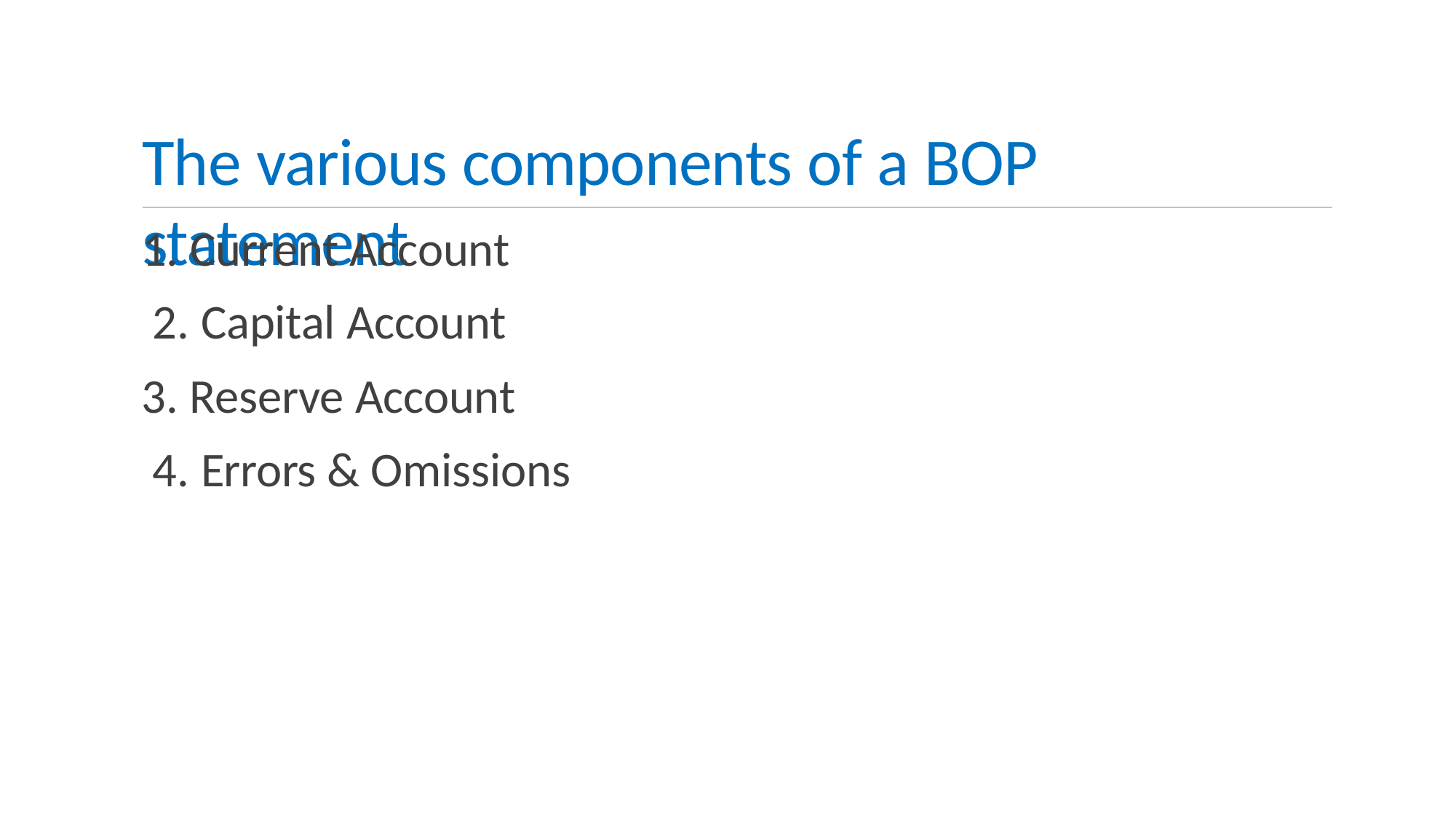

# The various components of a BOP statement
Current Account
Capital Account
Reserve Account
Errors & Omissions

LECTURE NOTES BY PARUL JAIN